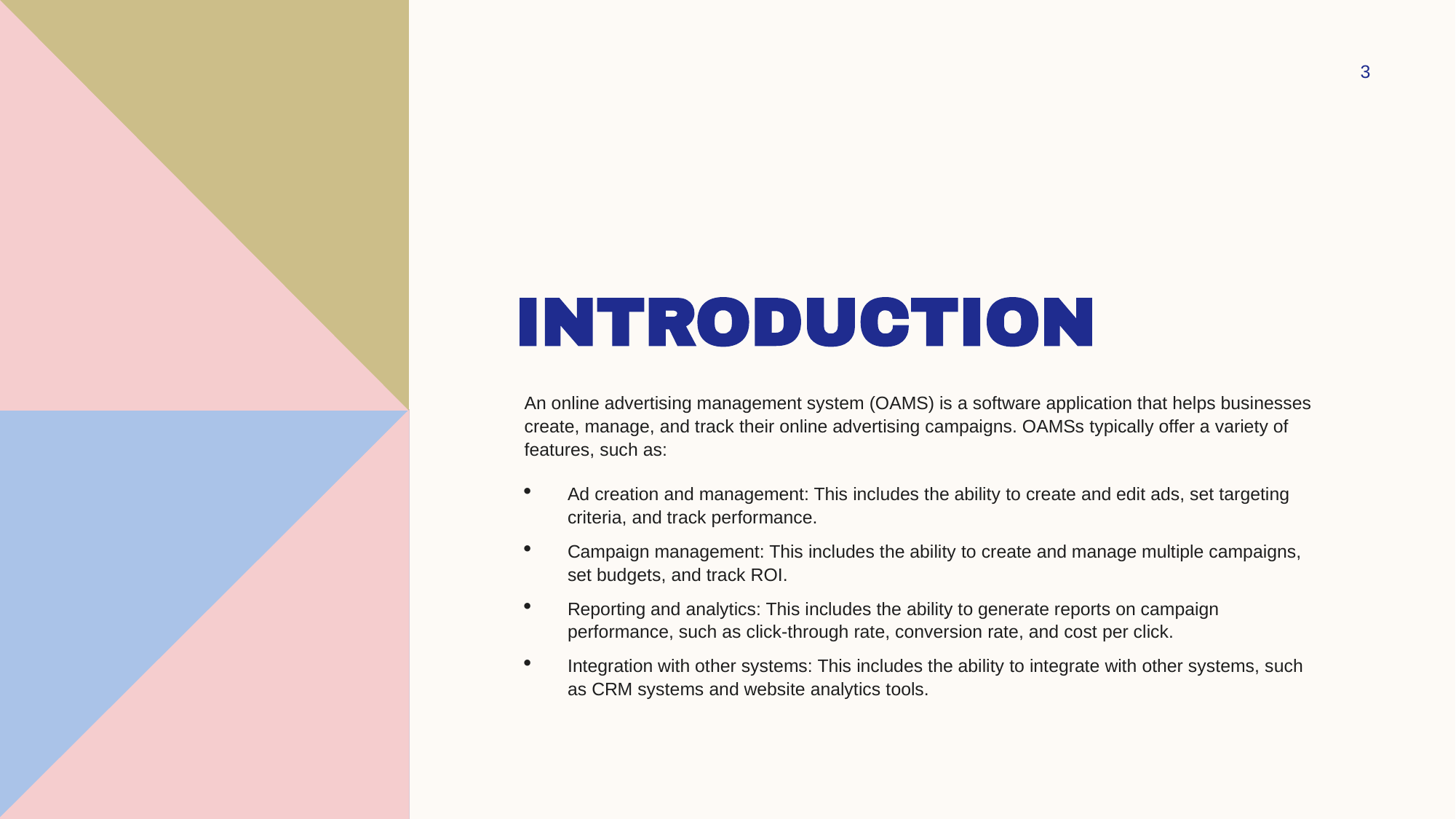

3
# Introduction
An online advertising management system (OAMS) is a software application that helps businesses create, manage, and track their online advertising campaigns. OAMSs typically offer a variety of features, such as:
Ad creation and management: This includes the ability to create and edit ads, set targeting criteria, and track performance.
Campaign management: This includes the ability to create and manage multiple campaigns, set budgets, and track ROI.
Reporting and analytics: This includes the ability to generate reports on campaign performance, such as click-through rate, conversion rate, and cost per click.
Integration with other systems: This includes the ability to integrate with other systems, such as CRM systems and website analytics tools.